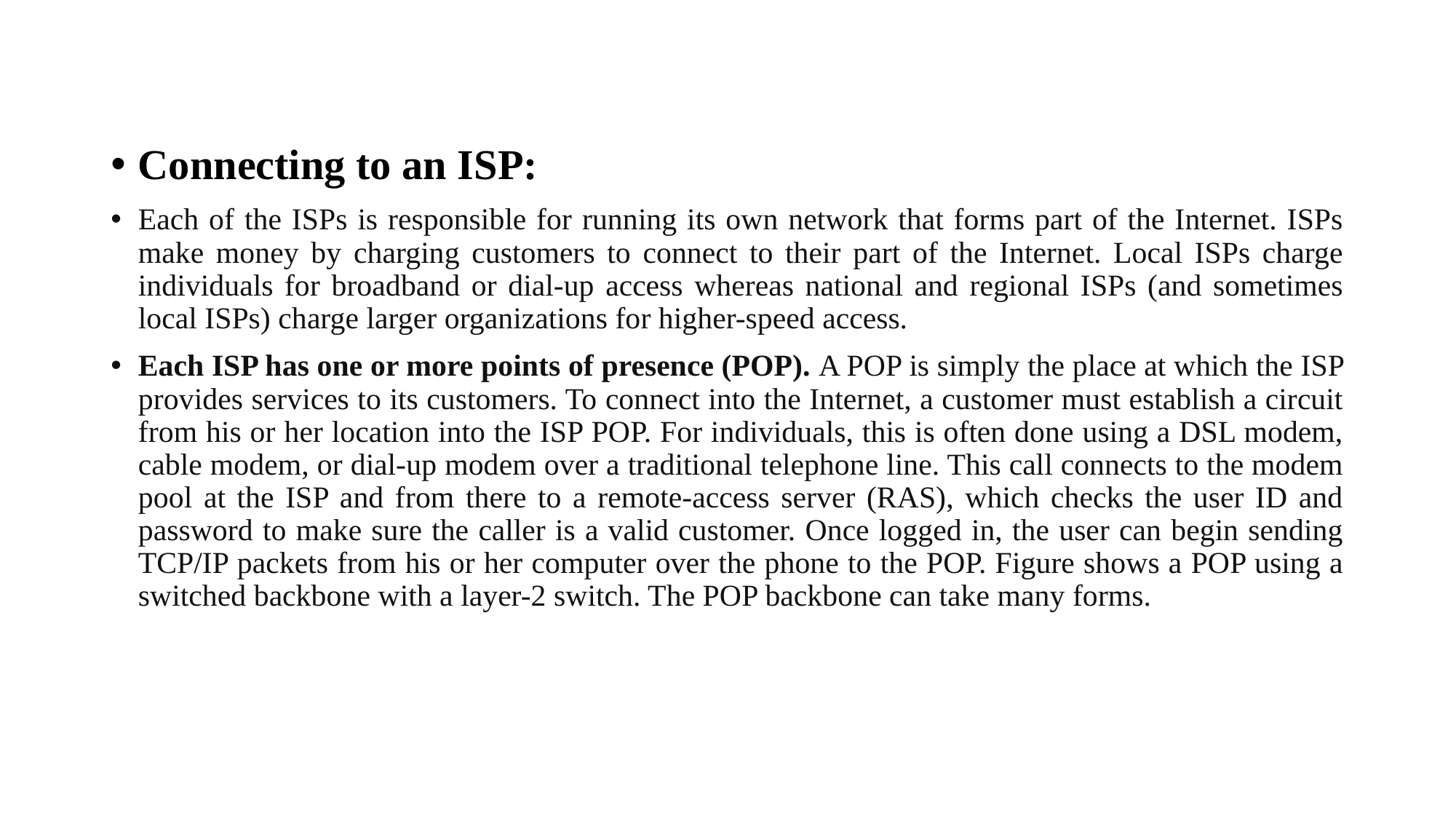

#
Connecting to an ISP:
Each of the ISPs is responsible for running its own network that forms part of the Internet. ISPs make money by charging customers to connect to their part of the Internet. Local ISPs charge individuals for broadband or dial-up access whereas national and regional ISPs (and sometimes local ISPs) charge larger organizations for higher-speed access.
Each ISP has one or more points of presence (POP). A POP is simply the place at which the ISP provides services to its customers. To connect into the Internet, a customer must establish a circuit from his or her location into the ISP POP. For individuals, this is often done using a DSL modem, cable modem, or dial-up modem over a traditional telephone line. This call connects to the modem pool at the ISP and from there to a remote-access server (RAS), which checks the user ID and password to make sure the caller is a valid customer. Once logged in, the user can begin sending TCP/IP packets from his or her computer over the phone to the POP. Figure shows a POP using a switched backbone with a layer-2 switch. The POP backbone can take many forms.